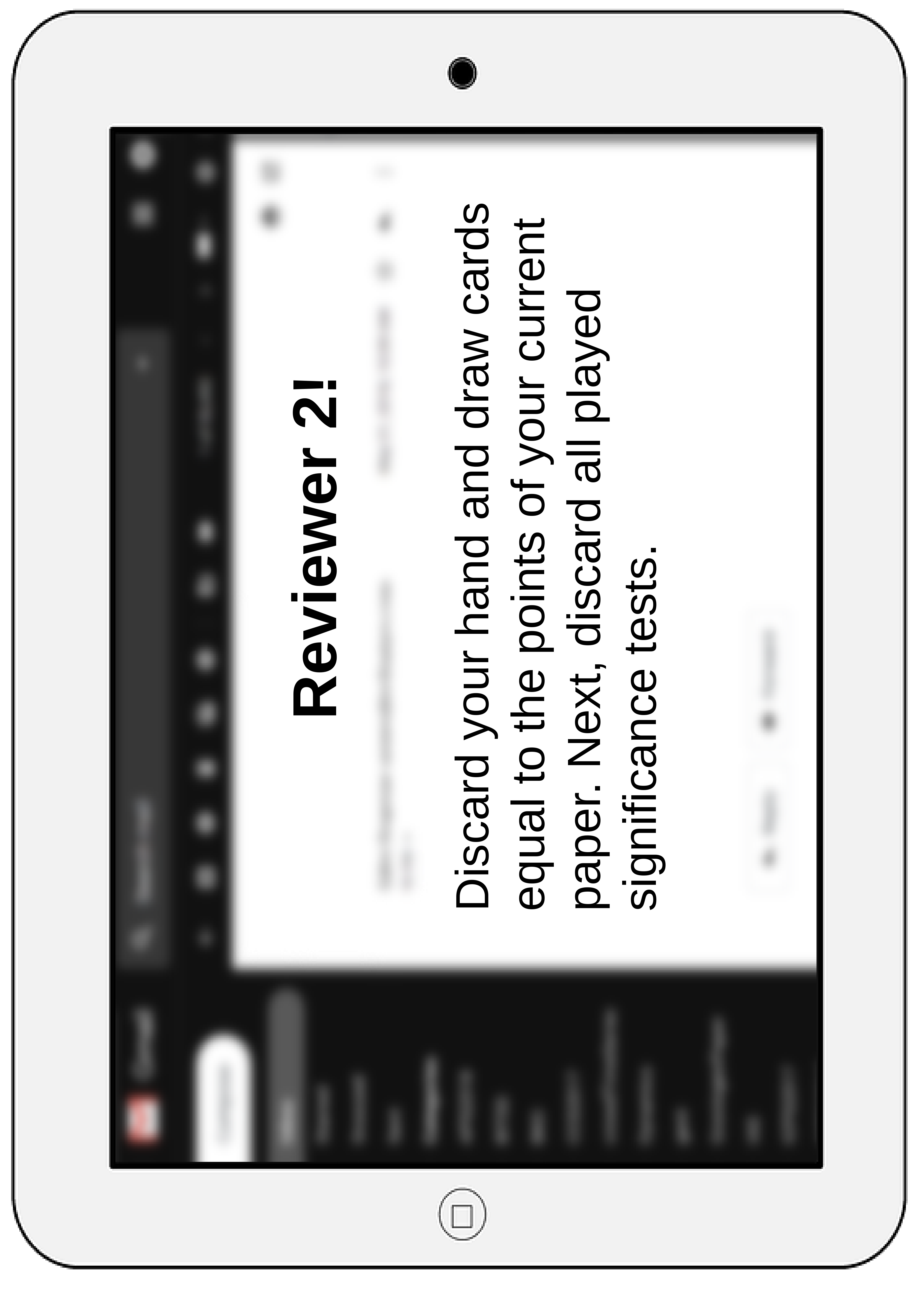

Discard your hand and draw cards equal to the points of your current paper. Next, discard all played significance tests.
Reviewer 2!